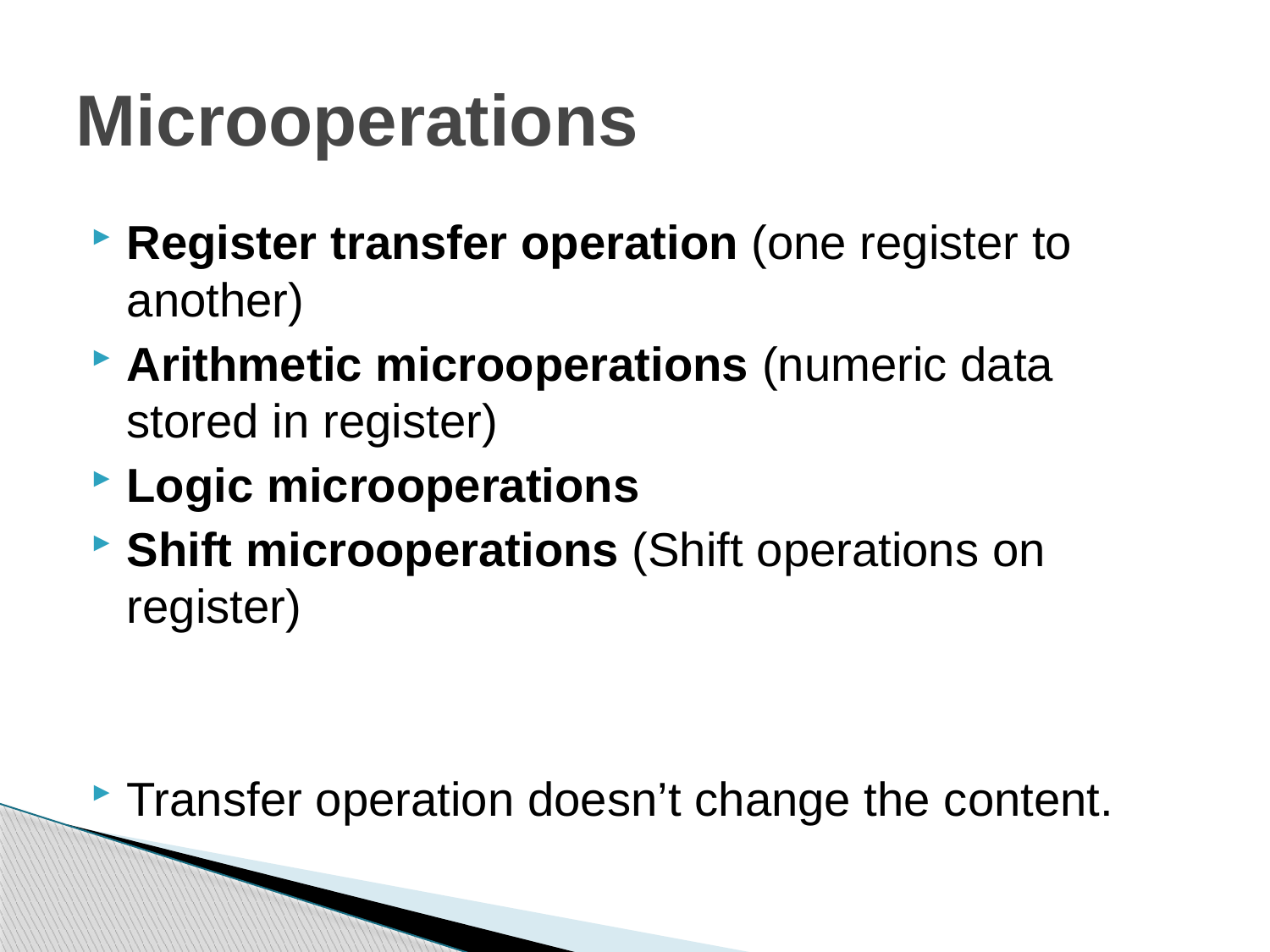

# Microoperations
Register transfer operation (one register to another)
Arithmetic microoperations (numeric data stored in register)
Logic microoperations
Shift microoperations (Shift operations on register)

Transfer operation doesn’t change the content.